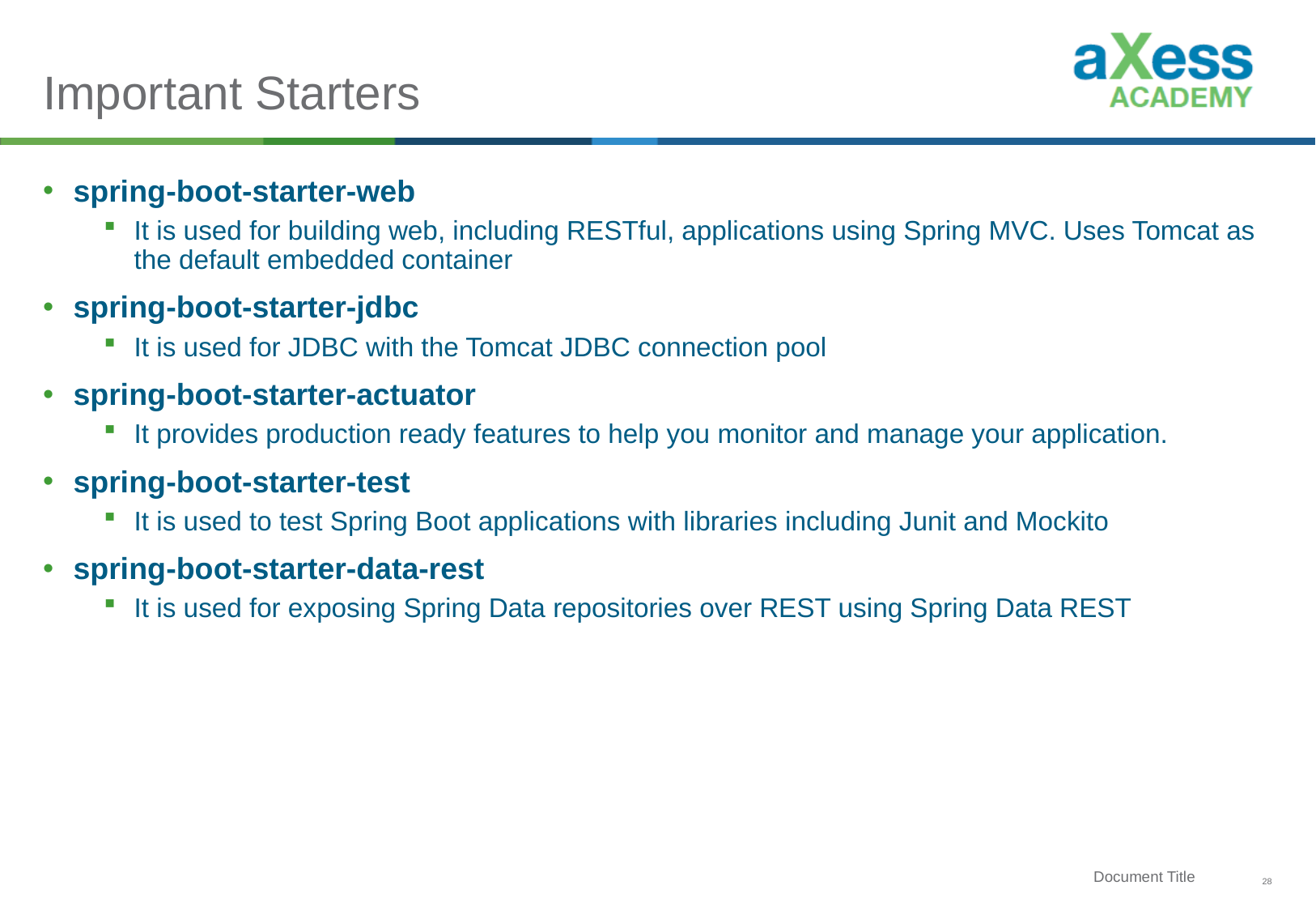

# Important Starters
spring-boot-starter-web
It is used for building web, including RESTful, applications using Spring MVC. Uses Tomcat as the default embedded container
spring-boot-starter-jdbc
It is used for JDBC with the Tomcat JDBC connection pool
spring-boot-starter-actuator
It provides production ready features to help you monitor and manage your application.
spring-boot-starter-test
It is used to test Spring Boot applications with libraries including Junit and Mockito
spring-boot-starter-data-rest
It is used for exposing Spring Data repositories over REST using Spring Data REST